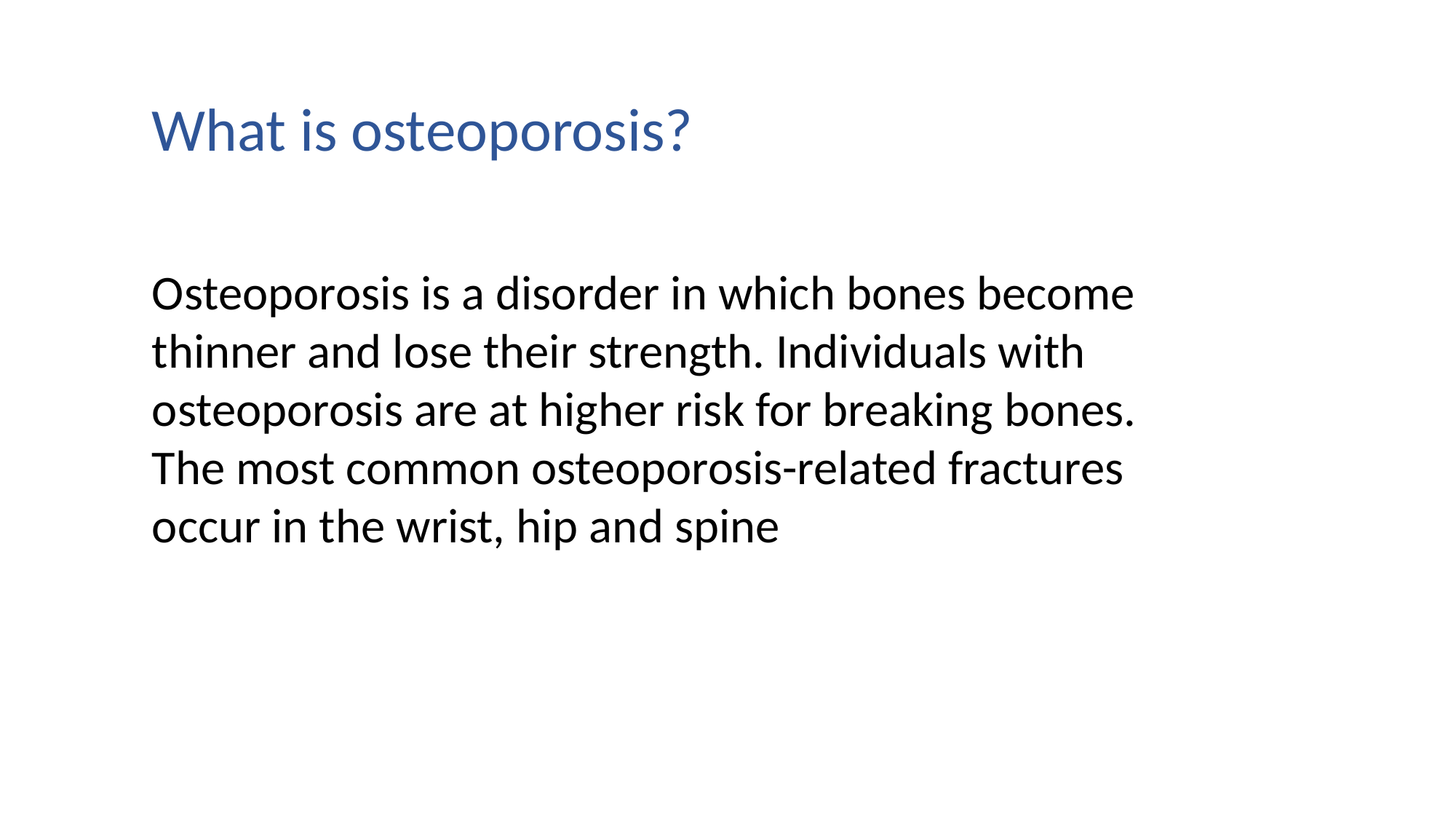

What is osteoporosis?
Osteoporosis is a disorder in which bones become thinner and lose their strength. Individuals with osteoporosis are at higher risk for breaking bones. The most common osteoporosis-related fractures occur in the wrist, hip and spine